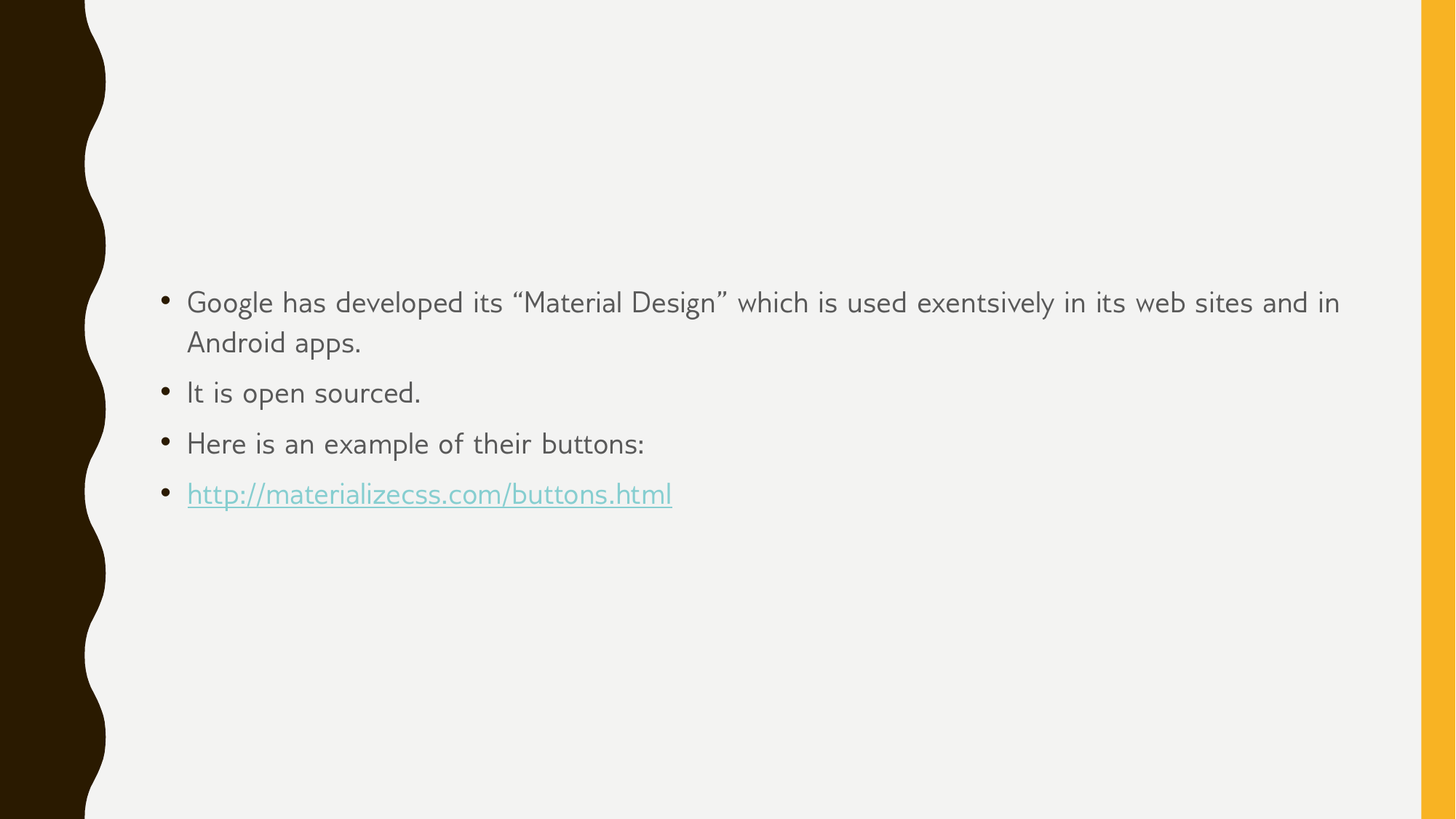

#
Google has developed its “Material Design” which is used exentsively in its web sites and in Android apps.
It is open sourced.
Here is an example of their buttons:
http://materializecss.com/buttons.html